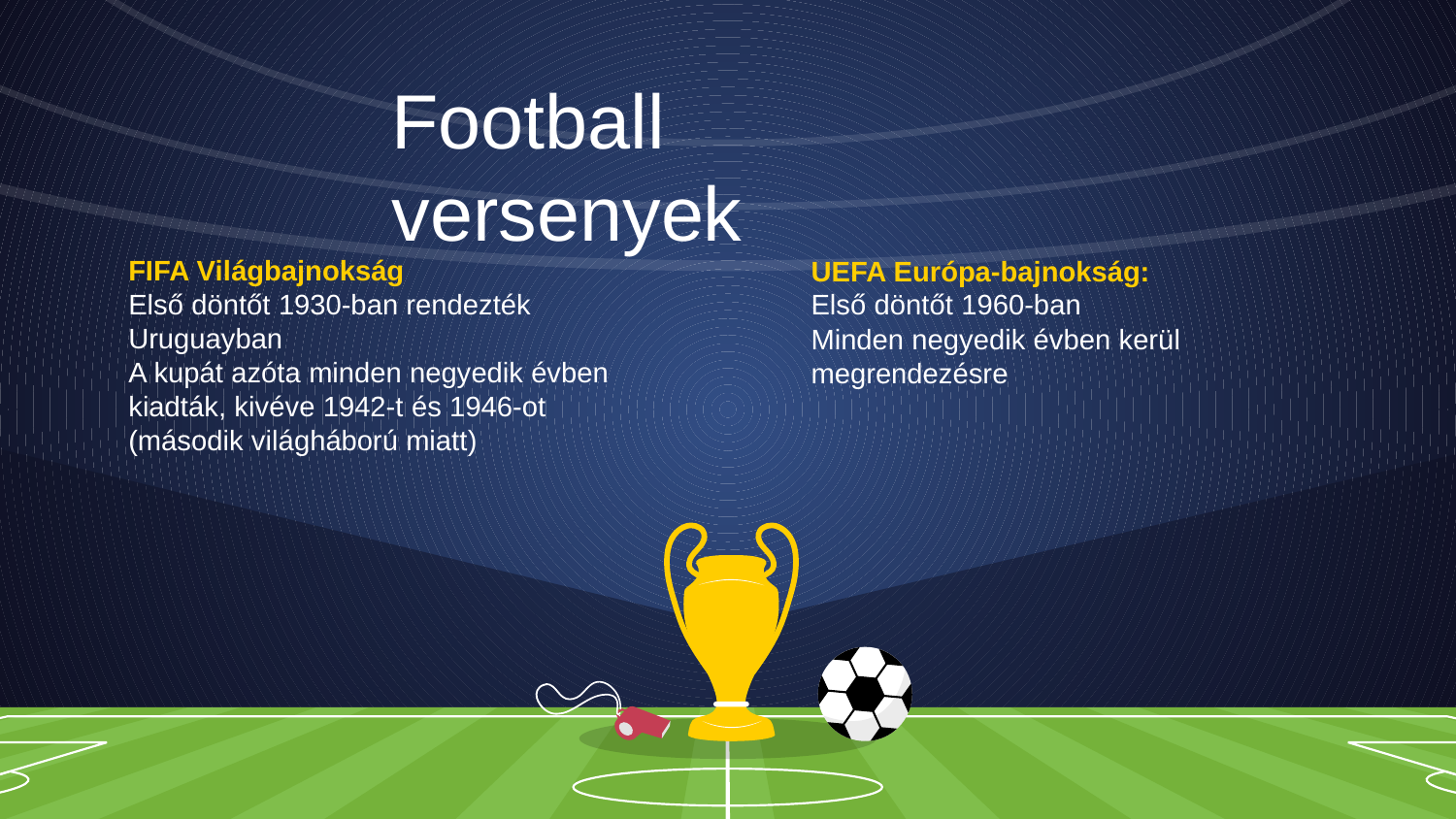

Football versenyek
FIFA Világbajnokság
Első döntőt 1930-ban rendezték Uruguayban
A kupát azóta minden negyedik évben kiadták, kivéve 1942-t és 1946-ot (második világháború miatt)
UEFA Európa-bajnokság:
Első döntőt 1960-ban
Minden negyedik évben kerül megrendezésre